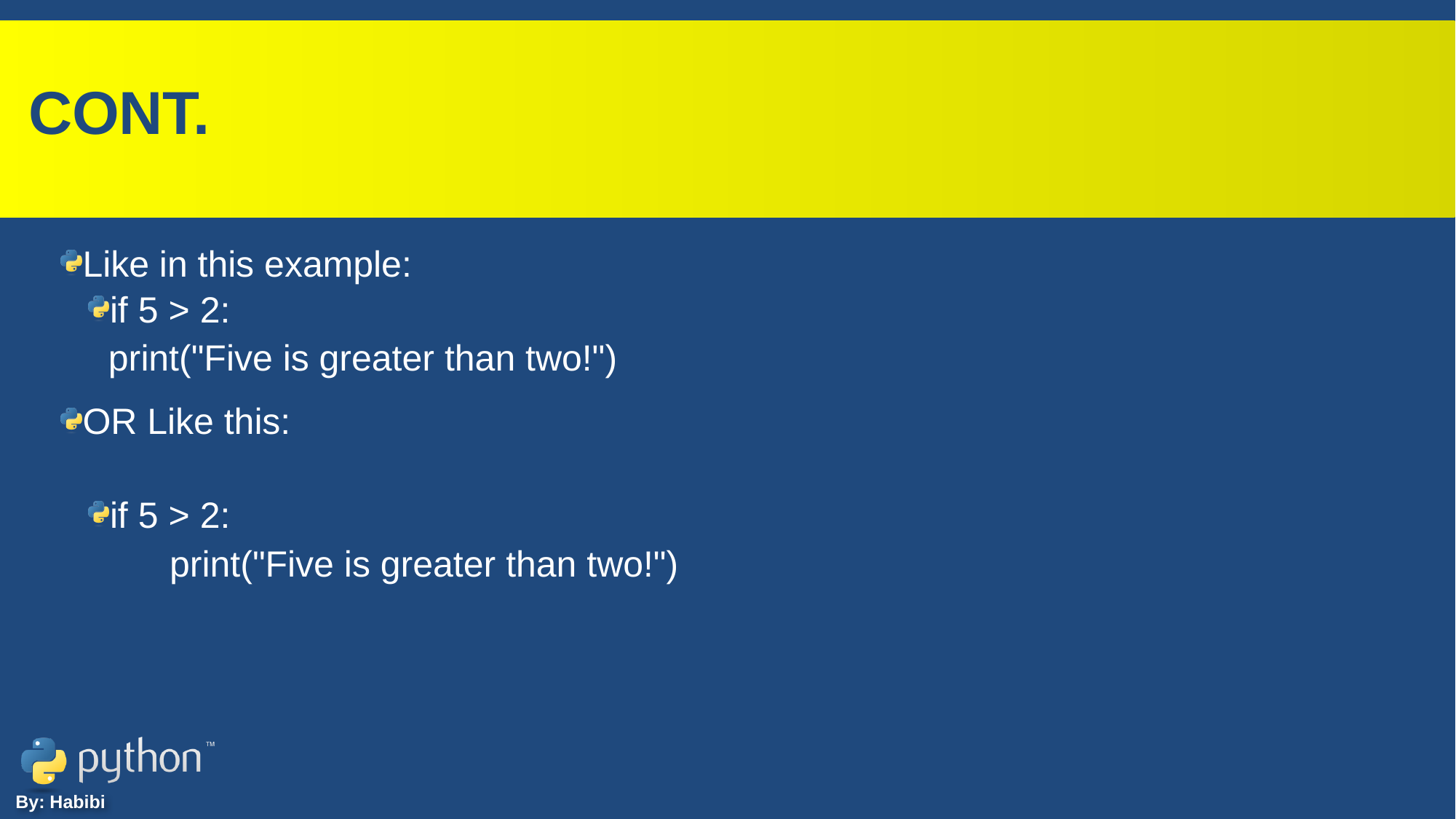

# Cont.
Like in this example:
if 5 > 2:
  print("Five is greater than two!")
OR Like this:

if 5 > 2:
        print("Five is greater than two!")